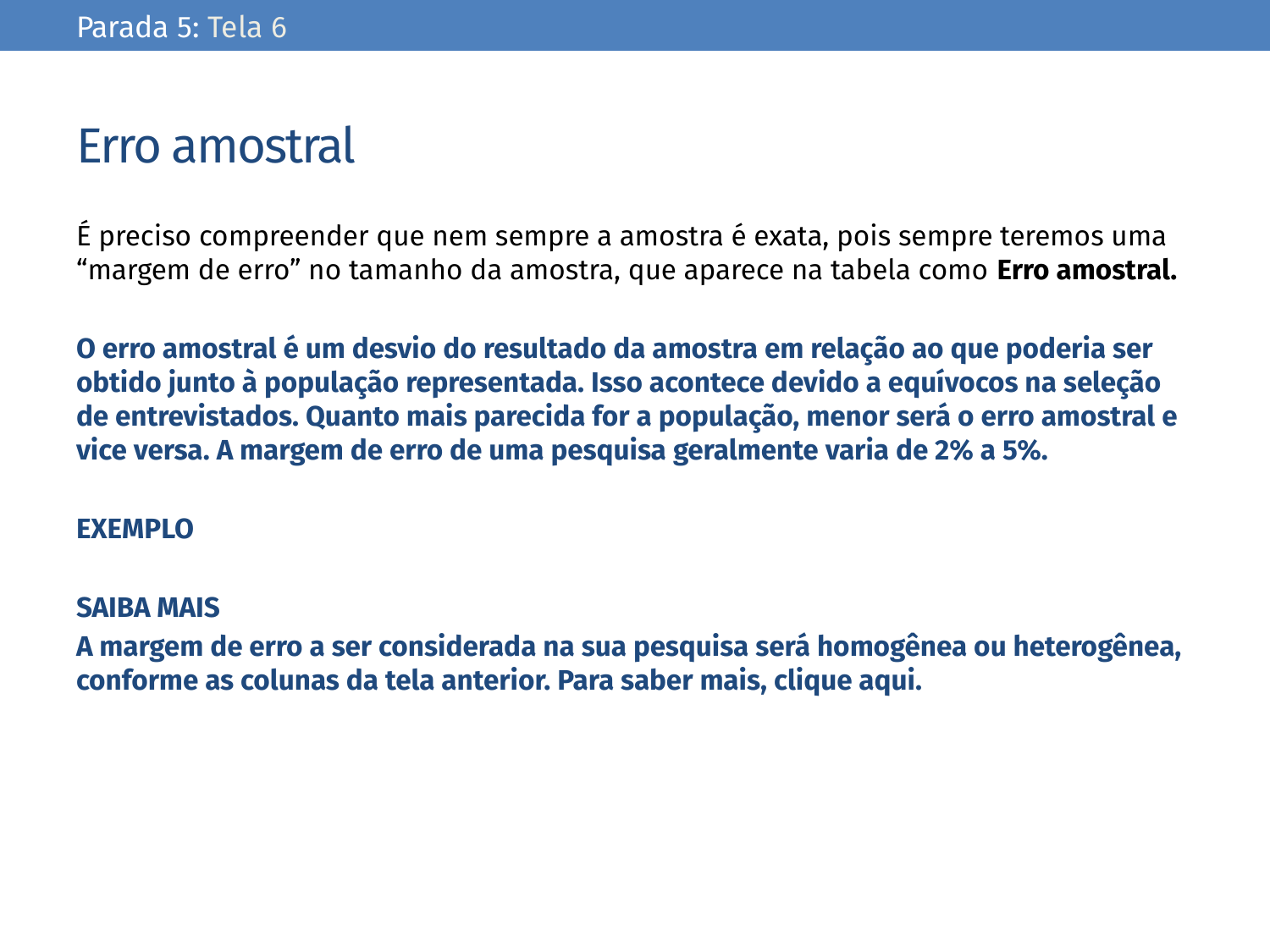

Parada 5: Tela 6

# Erro amostral
É preciso compreender que nem sempre a amostra é exata, pois sempre teremos uma “margem de erro” no tamanho da amostra, que aparece na tabela como Erro amostral.

O erro amostral é um desvio do resultado da amostra em relação ao que poderia ser obtido junto à população representada. Isso acontece devido a equívocos na seleção de entrevistados. Quanto mais parecida for a população, menor será o erro amostral e vice versa. A margem de erro de uma pesquisa geralmente varia de 2% a 5%.

EXEMPLO

SAIBA MAIS
A margem de erro a ser considerada na sua pesquisa será homogênea ou heterogênea, conforme as colunas da tela anterior. Para saber mais, clique aqui.